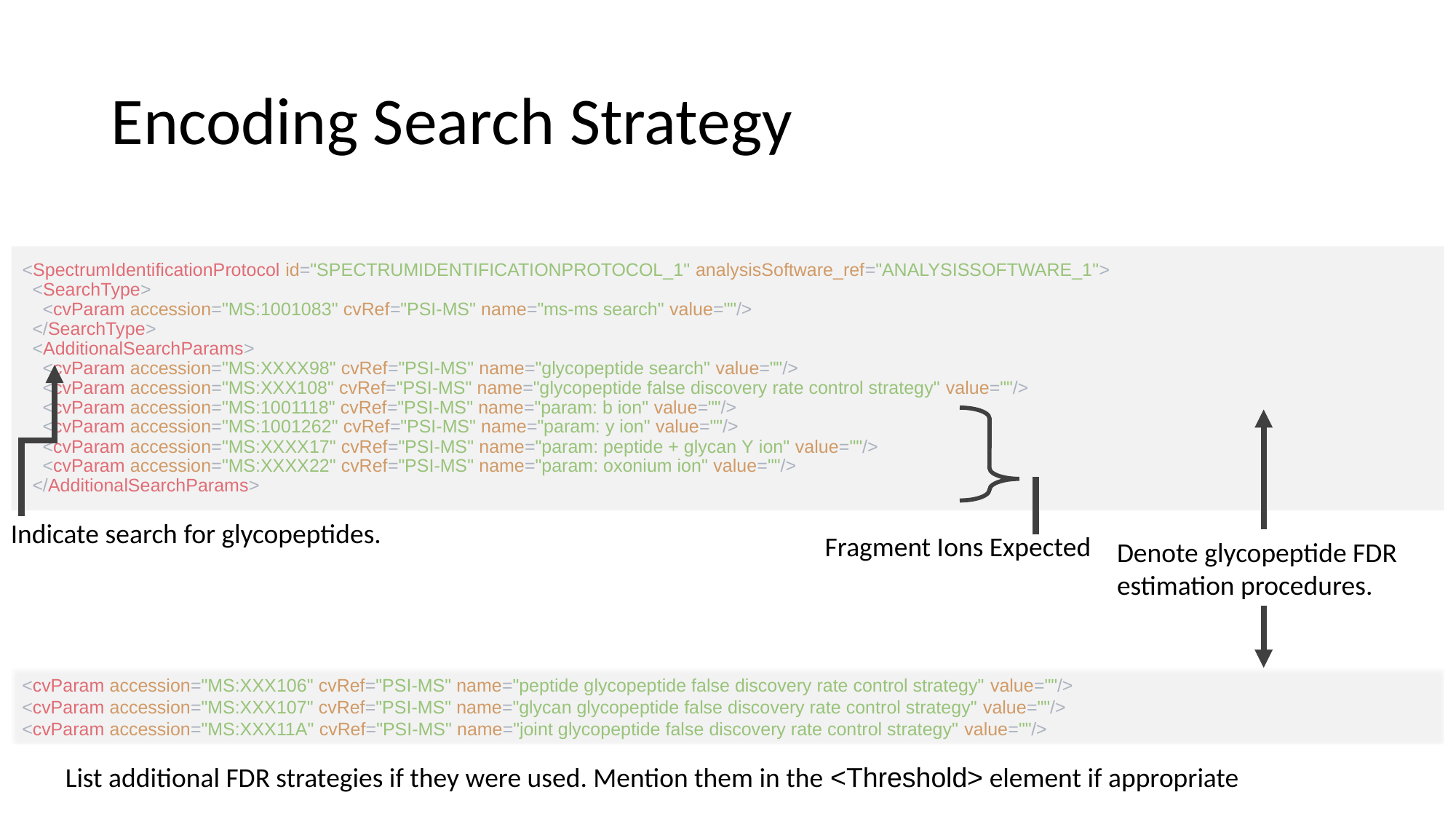

# Encoding Search Strategy
<SpectrumIdentificationProtocol id="SPECTRUMIDENTIFICATIONPROTOCOL_1" analysisSoftware_ref="ANALYSISSOFTWARE_1">
  <SearchType>
    <cvParam accession="MS:1001083" cvRef="PSI-MS" name="ms-ms search" value=""/>
  </SearchType>
  <AdditionalSearchParams>
    <cvParam accession="MS:XXXX98" cvRef="PSI-MS" name="glycopeptide search" value=""/>
    <cvParam accession="MS:XXX108" cvRef="PSI-MS" name="glycopeptide false discovery rate control strategy" value=""/>
    <cvParam accession="MS:1001118" cvRef="PSI-MS" name="param: b ion" value=""/>
    <cvParam accession="MS:1001262" cvRef="PSI-MS" name="param: y ion" value=""/>
    <cvParam accession="MS:XXXX17" cvRef="PSI-MS" name="param: peptide + glycan Y ion" value=""/>
    <cvParam accession="MS:XXXX22" cvRef="PSI-MS" name="param: oxonium ion" value=""/>
  </AdditionalSearchParams>

Fragment Ions Expected
Denote glycopeptide FDR estimation procedures.
Indicate search for glycopeptides.
<cvParam accession="MS:XXX106" cvRef="PSI-MS" name="peptide glycopeptide false discovery rate control strategy" value=""/>
<cvParam accession="MS:XXX107" cvRef="PSI-MS" name="glycan glycopeptide false discovery rate control strategy" value=""/>
<cvParam accession="MS:XXX11A" cvRef="PSI-MS" name="joint glycopeptide false discovery rate control strategy" value=""/>
List additional FDR strategies if they were used. Mention them in the <Threshold> element if appropriate